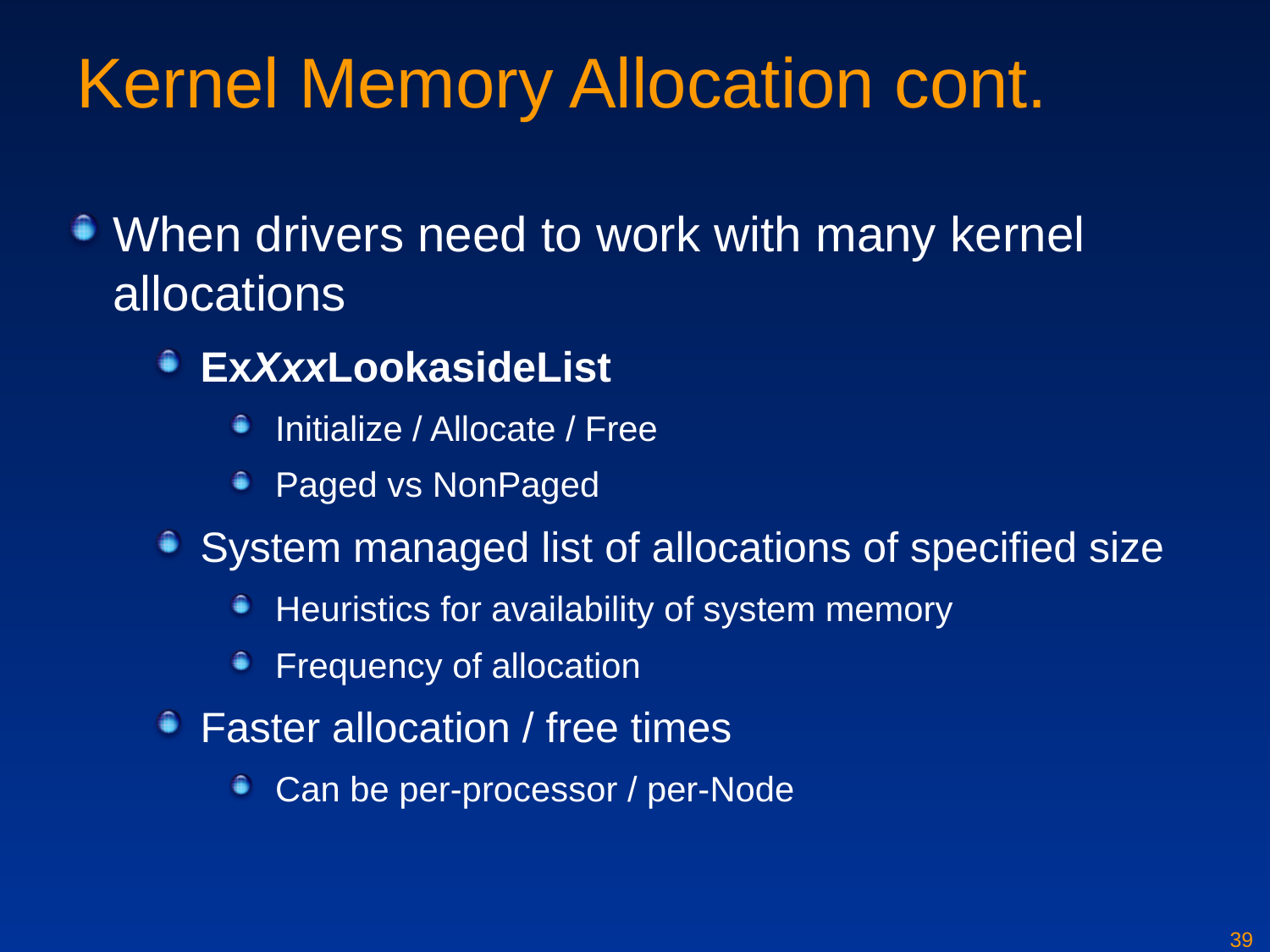

# Kernel Memory Allocation cont.
When drivers need to work with many kernel allocations
ExXxxLookasideList
Initialize / Allocate / Free
Paged vs NonPaged
System managed list of allocations of specified size
Heuristics for availability of system memory
Frequency of allocation
Faster allocation / free times
Can be per-processor / per-Node
39